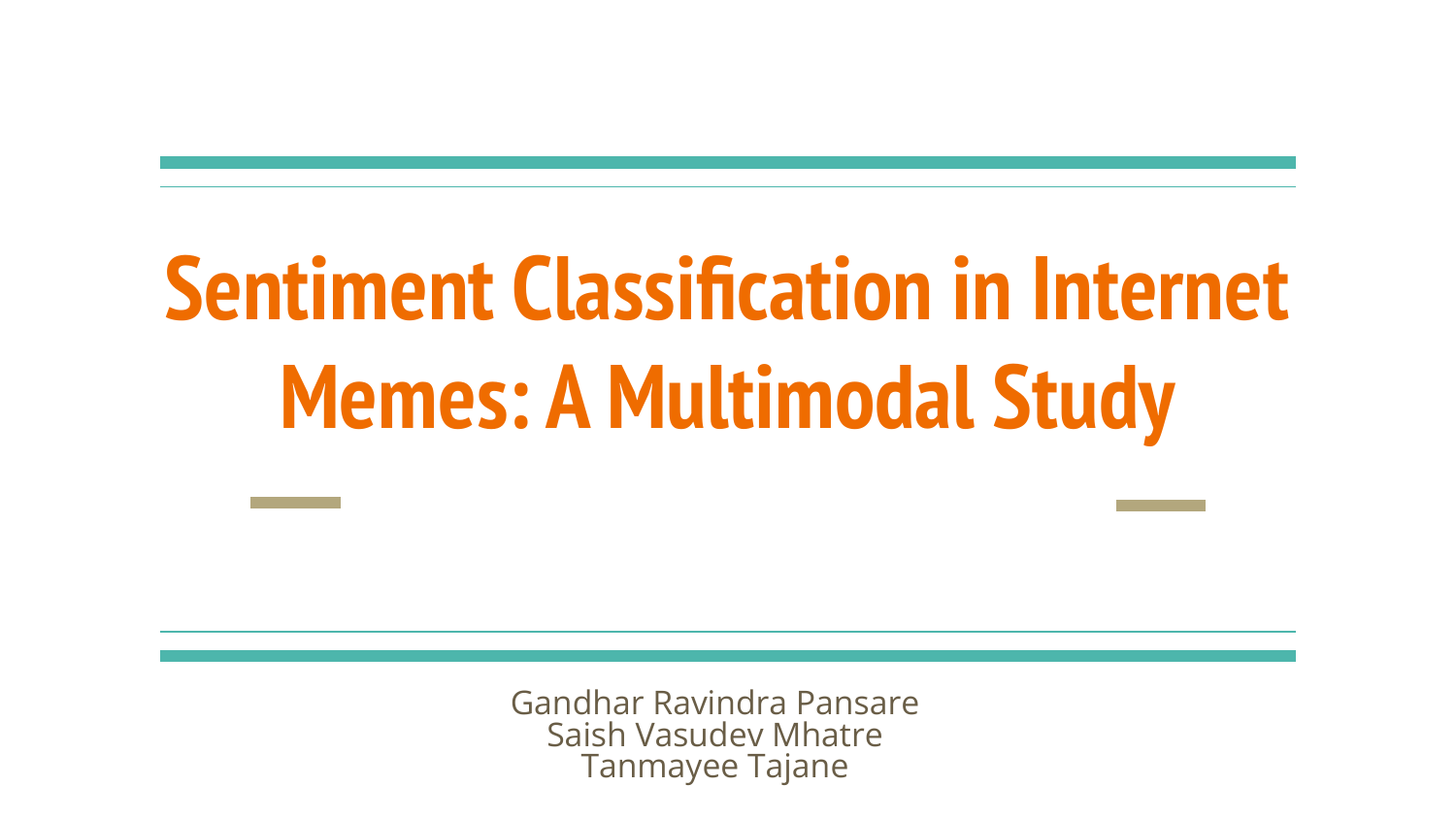

# Sentiment Classification in Internet Memes: A Multimodal Study
Gandhar Ravindra Pansare
Saish Vasudev Mhatre
Tanmayee Tajane